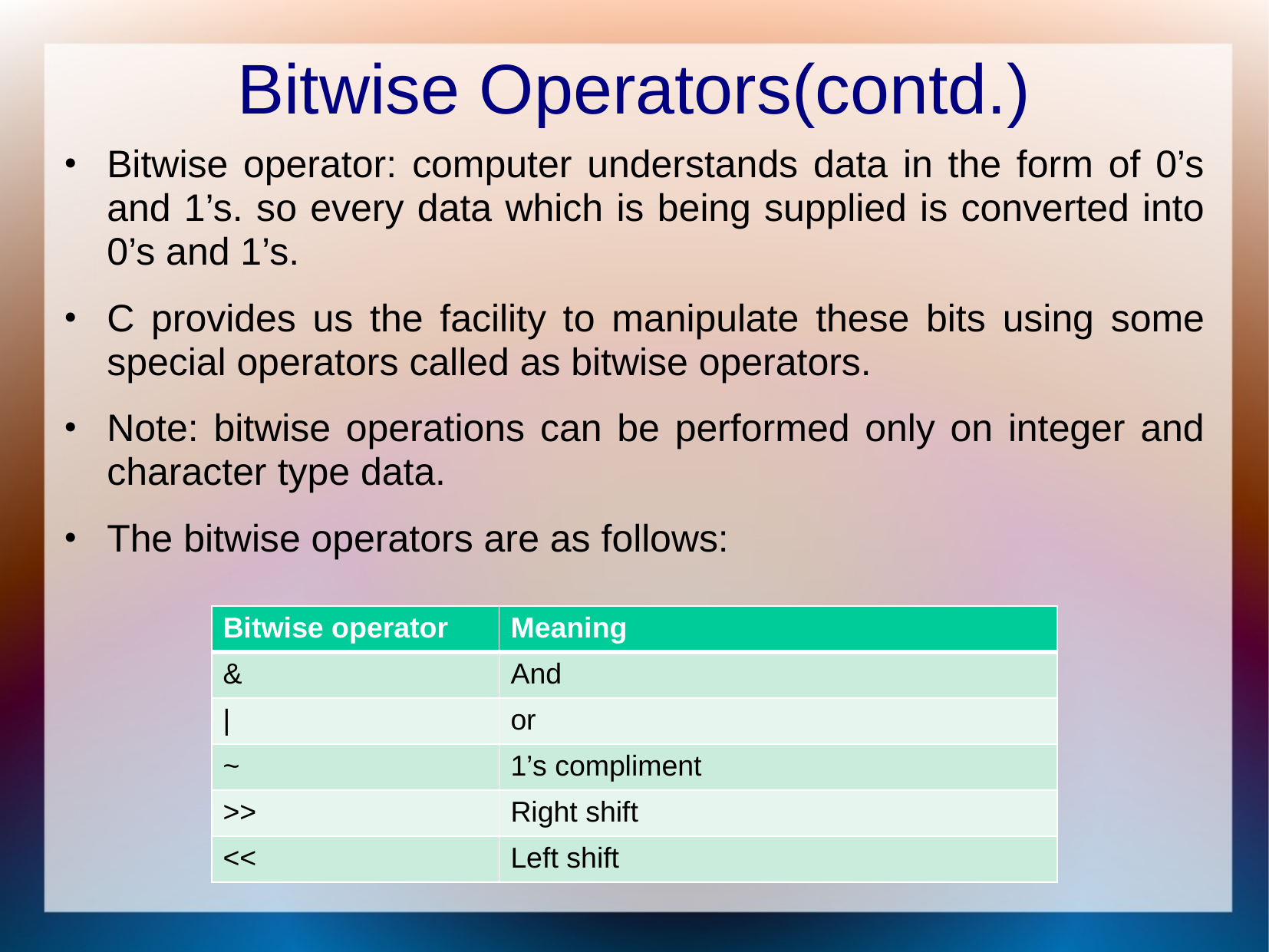

# Bitwise Operators(contd.)
Bitwise operator: computer understands data in the form of 0’s and 1’s. so every data which is being supplied is converted into 0’s and 1’s.
C provides us the facility to manipulate these bits using some special operators called as bitwise operators.
Note: bitwise operations can be performed only on integer and character type data.
The bitwise operators are as follows:

| Bitwise operator | Meaning |
| --- | --- |
| & | And |
| | | or |
| ~ | 1’s compliment |
| >> | Right shift |
| << | Left shift |